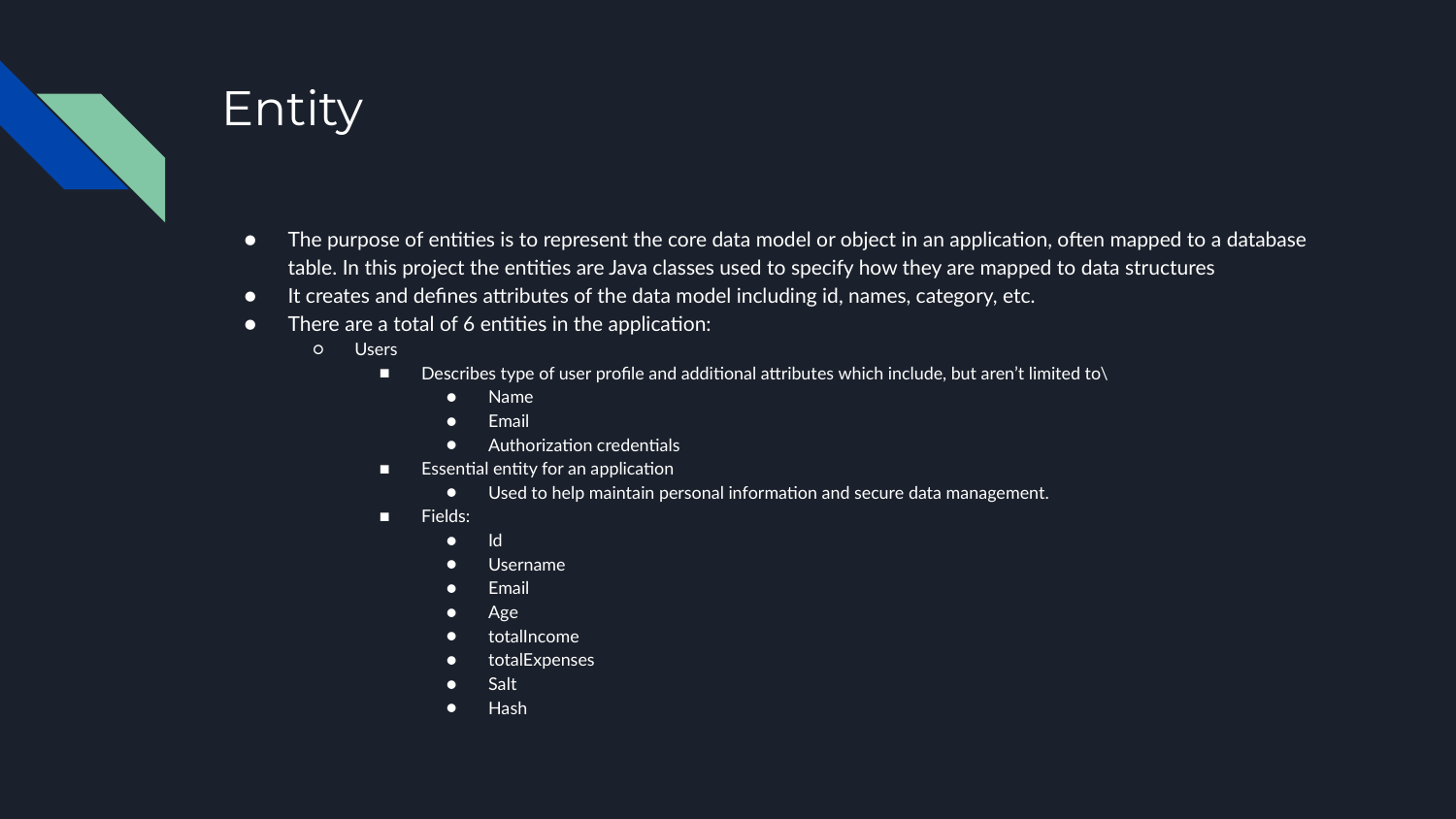

# Entity
The purpose of entities is to represent the core data model or object in an application, often mapped to a database table. In this project the entities are Java classes used to specify how they are mapped to data structures
It creates and defines attributes of the data model including id, names, category, etc.
There are a total of 6 entities in the application:
Users
Describes type of user profile and additional attributes which include, but aren’t limited to\
Name
Email
Authorization credentials
Essential entity for an application
Used to help maintain personal information and secure data management.
Fields:
Id
Username
Email
Age
totalIncome
totalExpenses
Salt
Hash